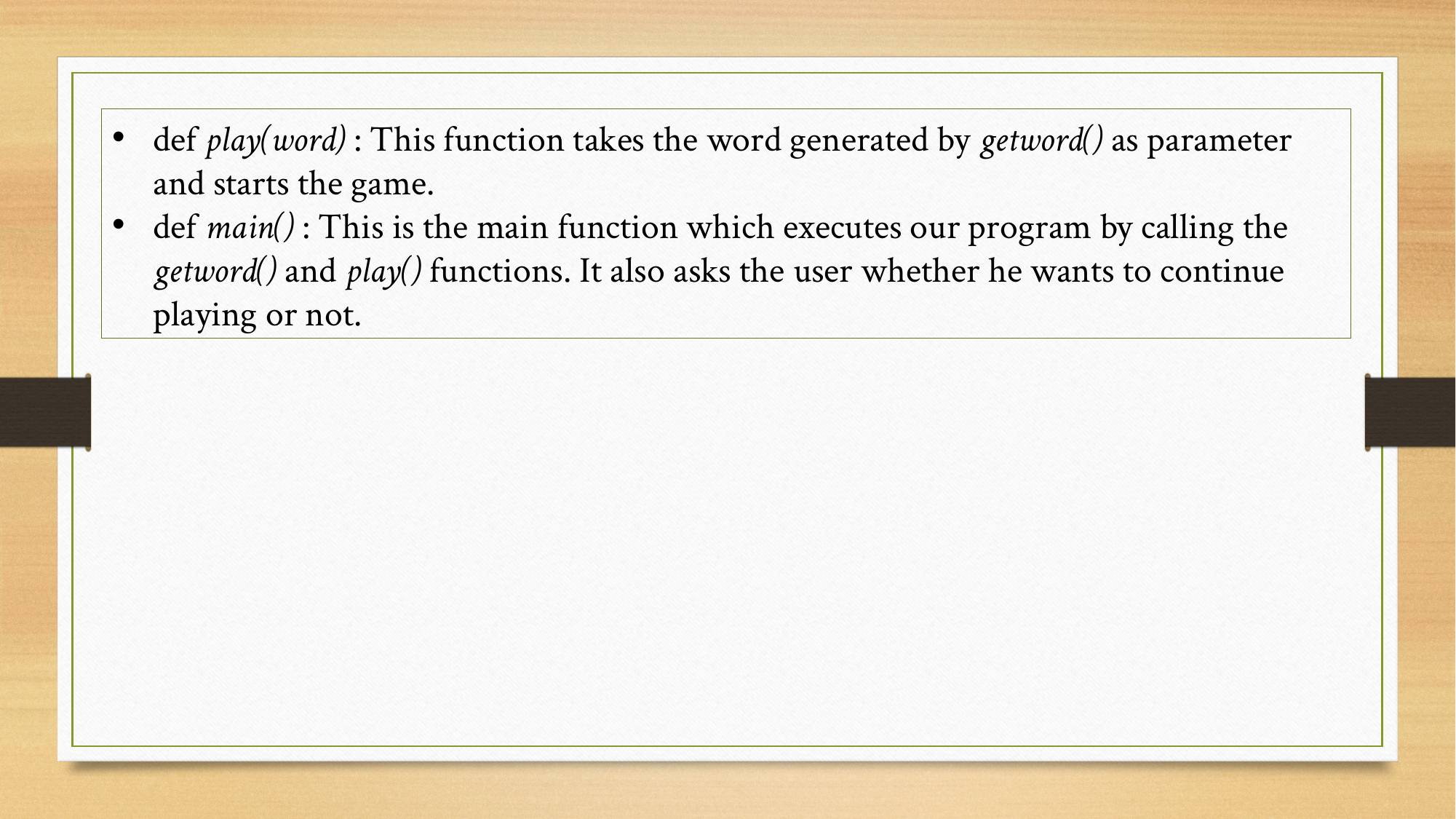

def play(word) : This function takes the word generated by getword() as parameter and starts the game.
def main() : This is the main function which executes our program by calling the getword() and play() functions. It also asks the user whether he wants to continue playing or not.